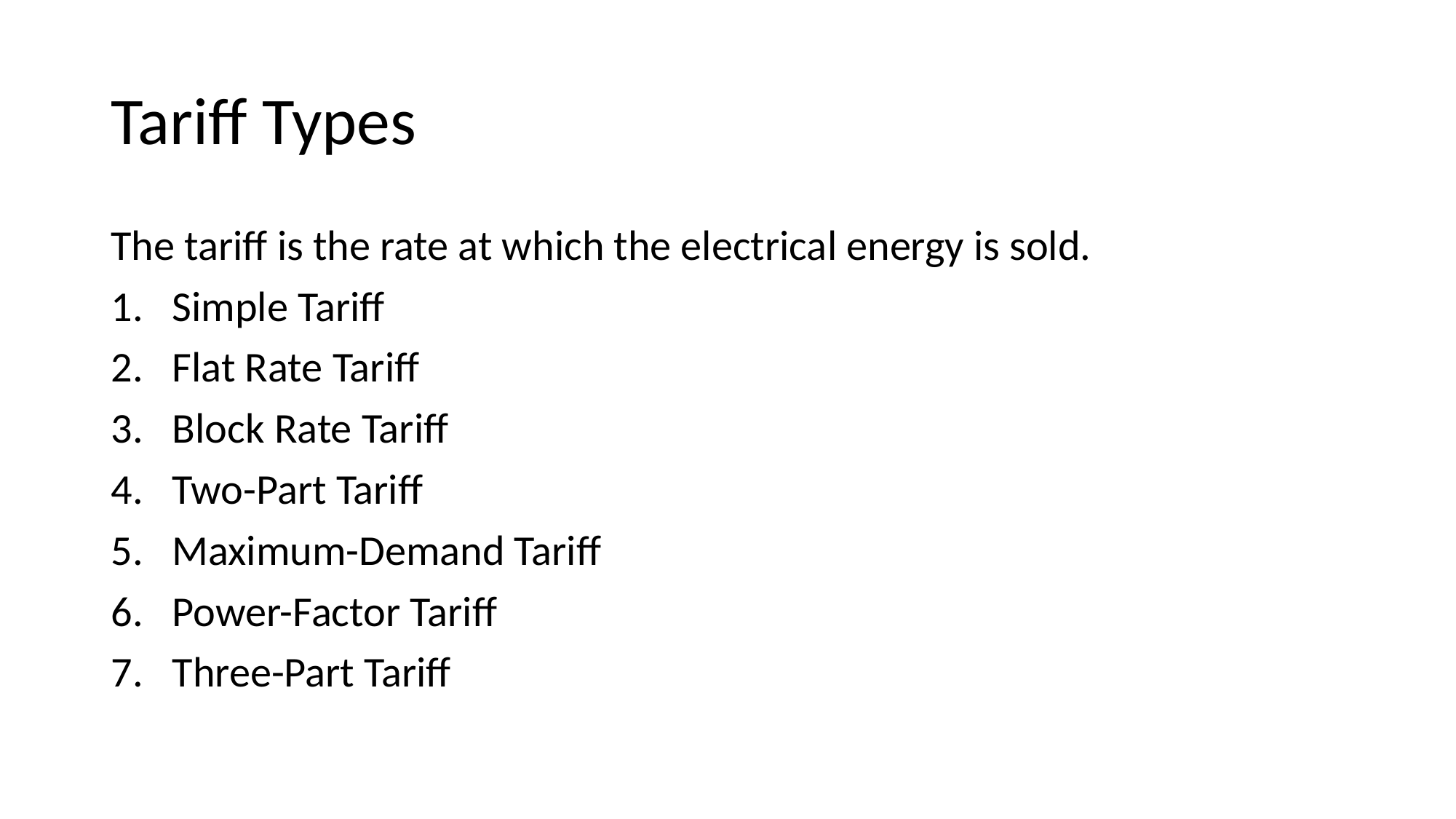

# Tariff Types
The tariff is the rate at which the electrical energy is sold.
Simple Tariff
Flat Rate Tariff
Block Rate Tariff
Two-Part Tariff
Maximum-Demand Tariff
Power-Factor Tariff
Three-Part Tariff